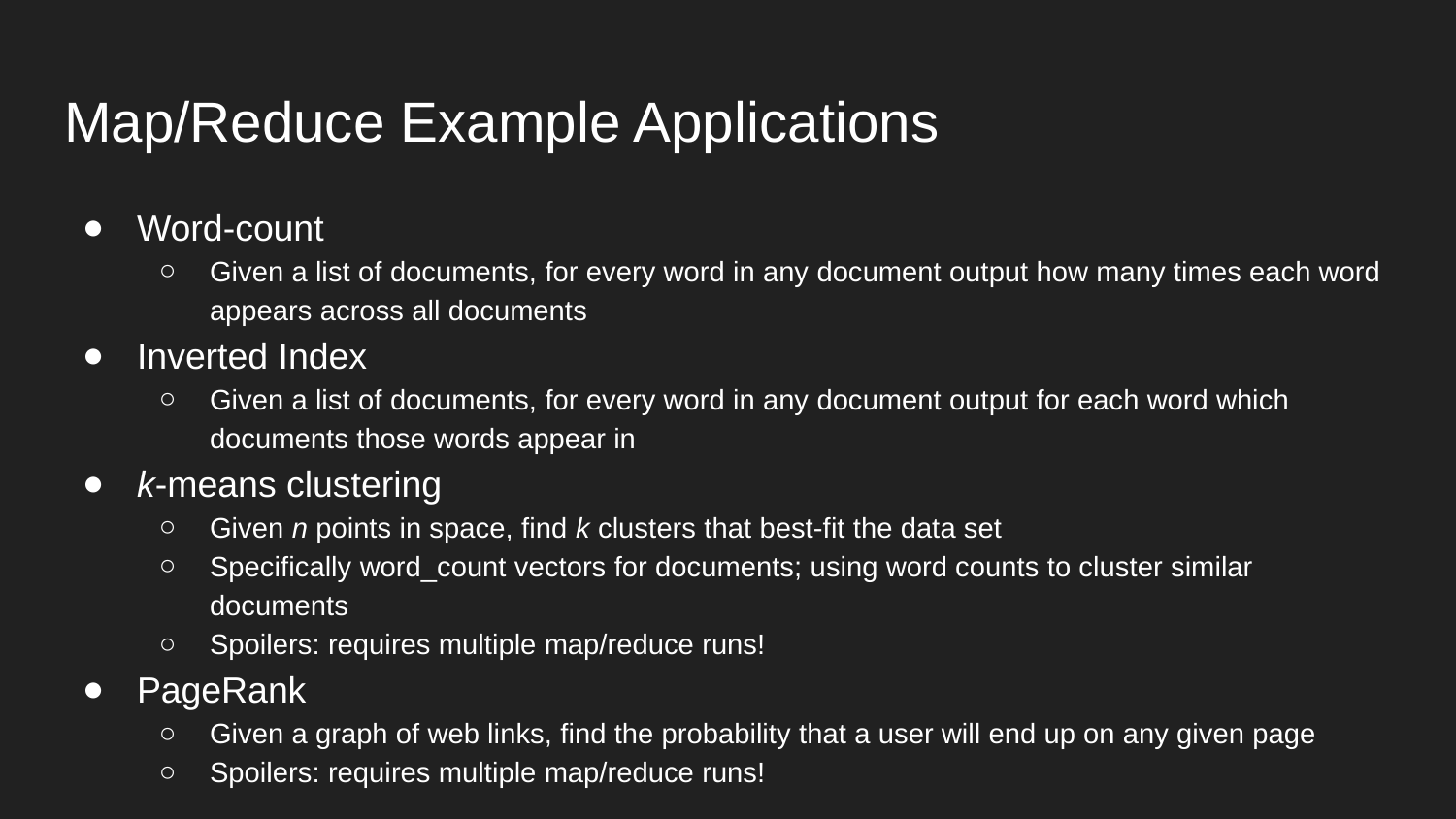

# Map/Reduce Example Applications
Word-count
Given a list of documents, for every word in any document output how many times each word appears across all documents
Inverted Index
Given a list of documents, for every word in any document output for each word which documents those words appear in
k-means clustering
Given n points in space, find k clusters that best-fit the data set
Specifically word_count vectors for documents; using word counts to cluster similar documents
Spoilers: requires multiple map/reduce runs!
PageRank
Given a graph of web links, find the probability that a user will end up on any given page
Spoilers: requires multiple map/reduce runs!